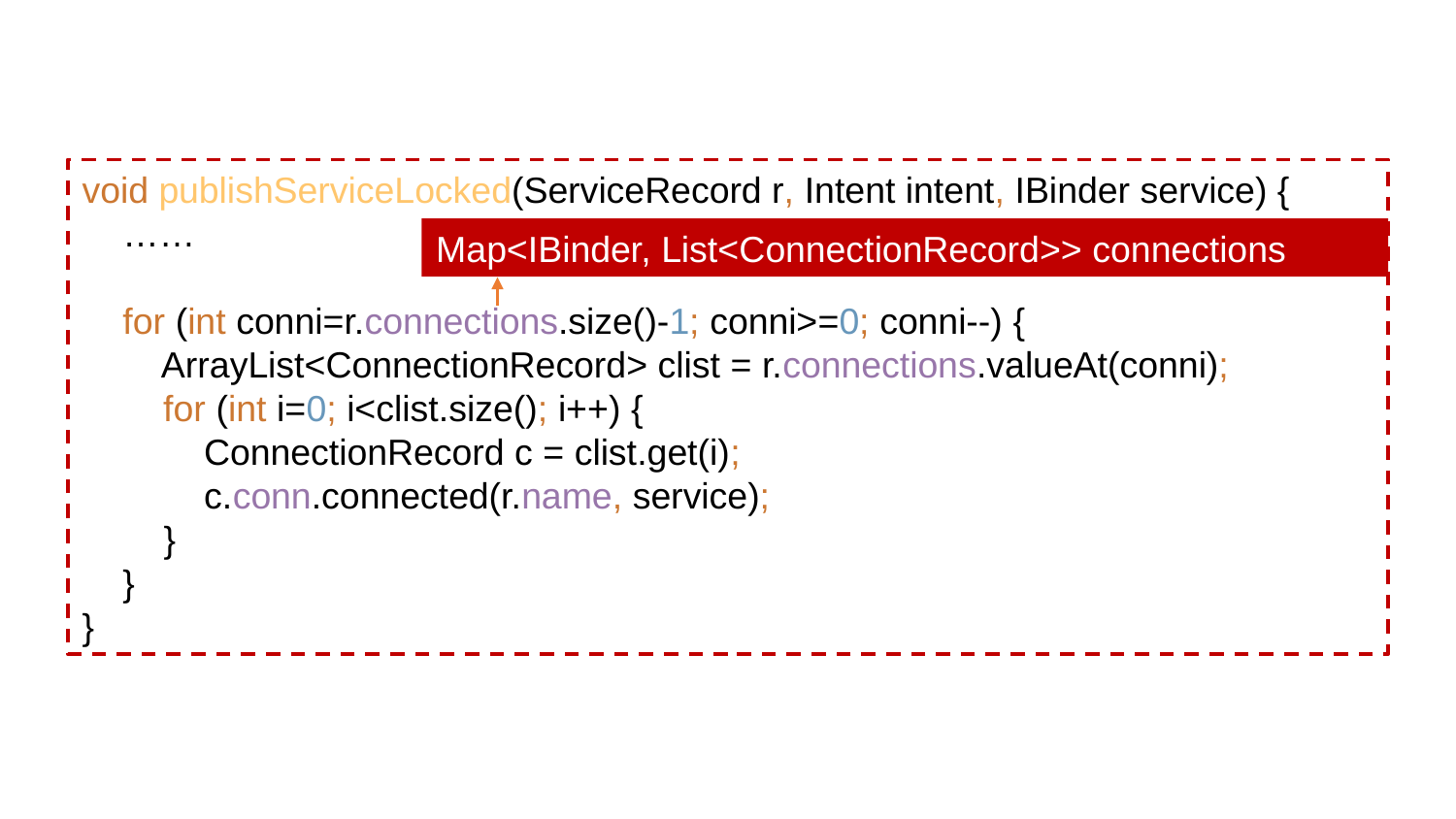

void publishServiceLocked(ServiceRecord r, Intent intent, IBinder service) {
    ……
    for (int conni=r.connections.size()-1; conni>=0; conni--) {
        ArrayList<ConnectionRecord> clist = r.connections.valueAt(conni);
        for (int i=0; i<clist.size(); i++) {
            ConnectionRecord c = clist.get(i);
            c.conn.connected(r.name, service);
        }
    }
}
Map<IBinder, List<ConnectionRecord>> connections